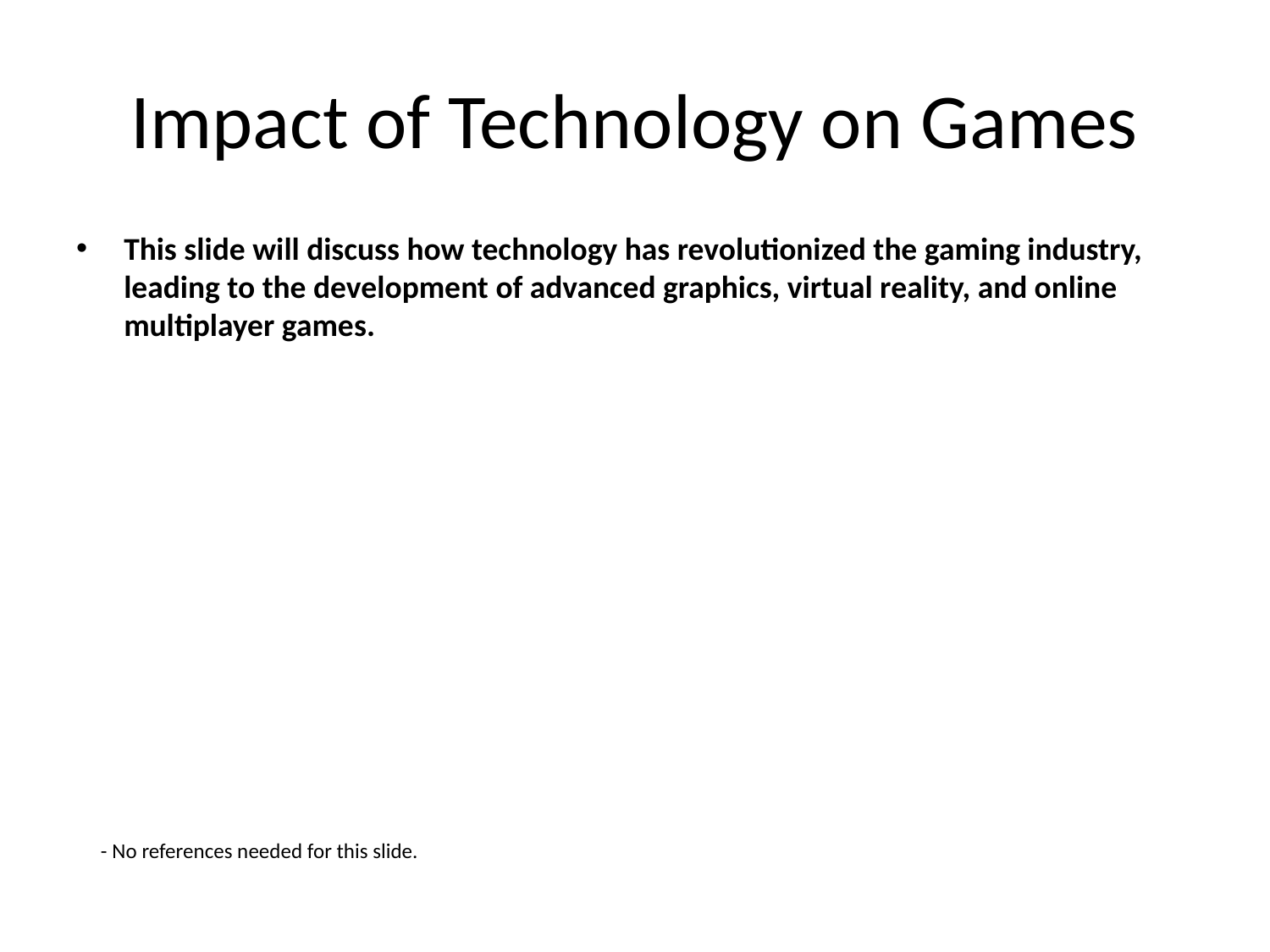

# Impact of Technology on Games
This slide will discuss how technology has revolutionized the gaming industry, leading to the development of advanced graphics, virtual reality, and online multiplayer games.

- No references needed for this slide.